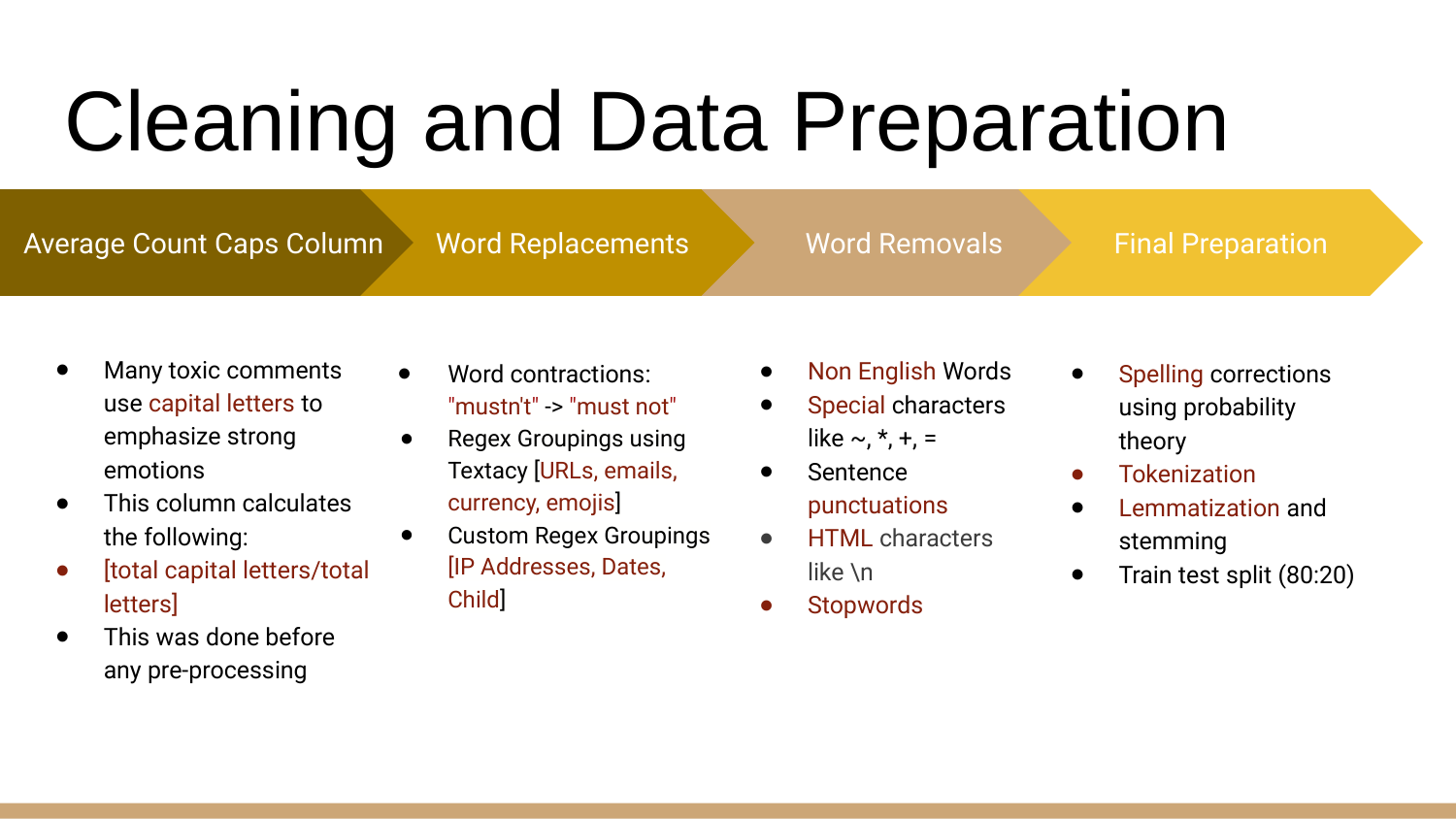

# Cleaning and Data Preparation
Word Replacements
Word contractions: "mustn't" -> "must not"
Regex Groupings using Textacy [URLs, emails, currency, emojis]
Custom Regex Groupings [IP Addresses, Dates, Child]

Final Preparation
Spelling corrections using probability theory
Tokenization
Lemmatization and stemming
Train test split (80:20)

Average Count Caps Column
Many toxic comments use capital letters to emphasize strong emotions
This column calculates the following:
[total capital letters/total letters]
This was done before any pre-processing
Word Removals

Non English Words
Special characters like ~, *, +, =
Sentence punctuations
HTML characters like \n
Stopwords